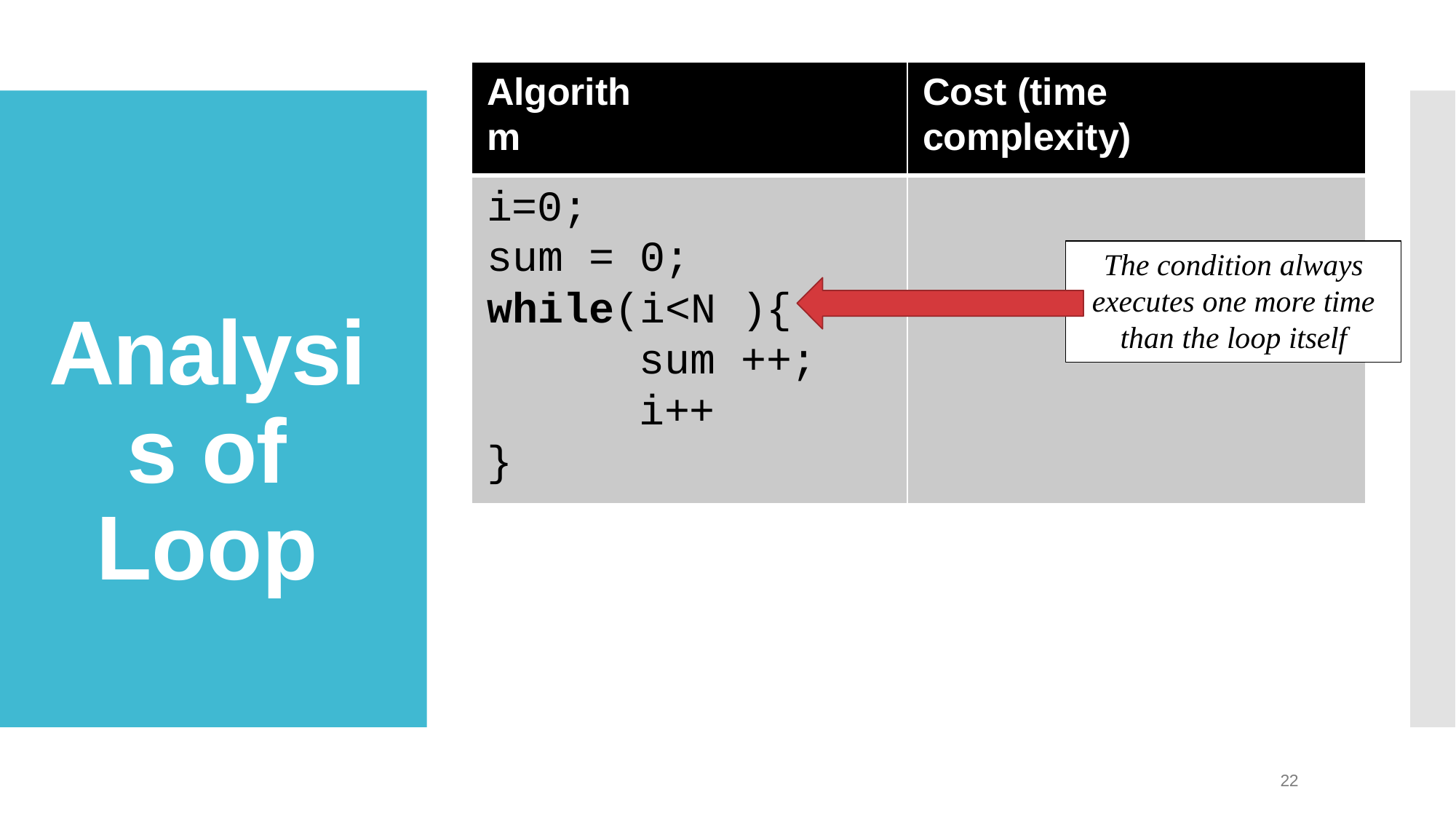

Algorithm
Cost (time complexity)

i=0;
sum = 0;
while(i<N ){
sum ++;

The condition always

executes one more time
Analysis of
Loop
than the loop itself
i++
}
22